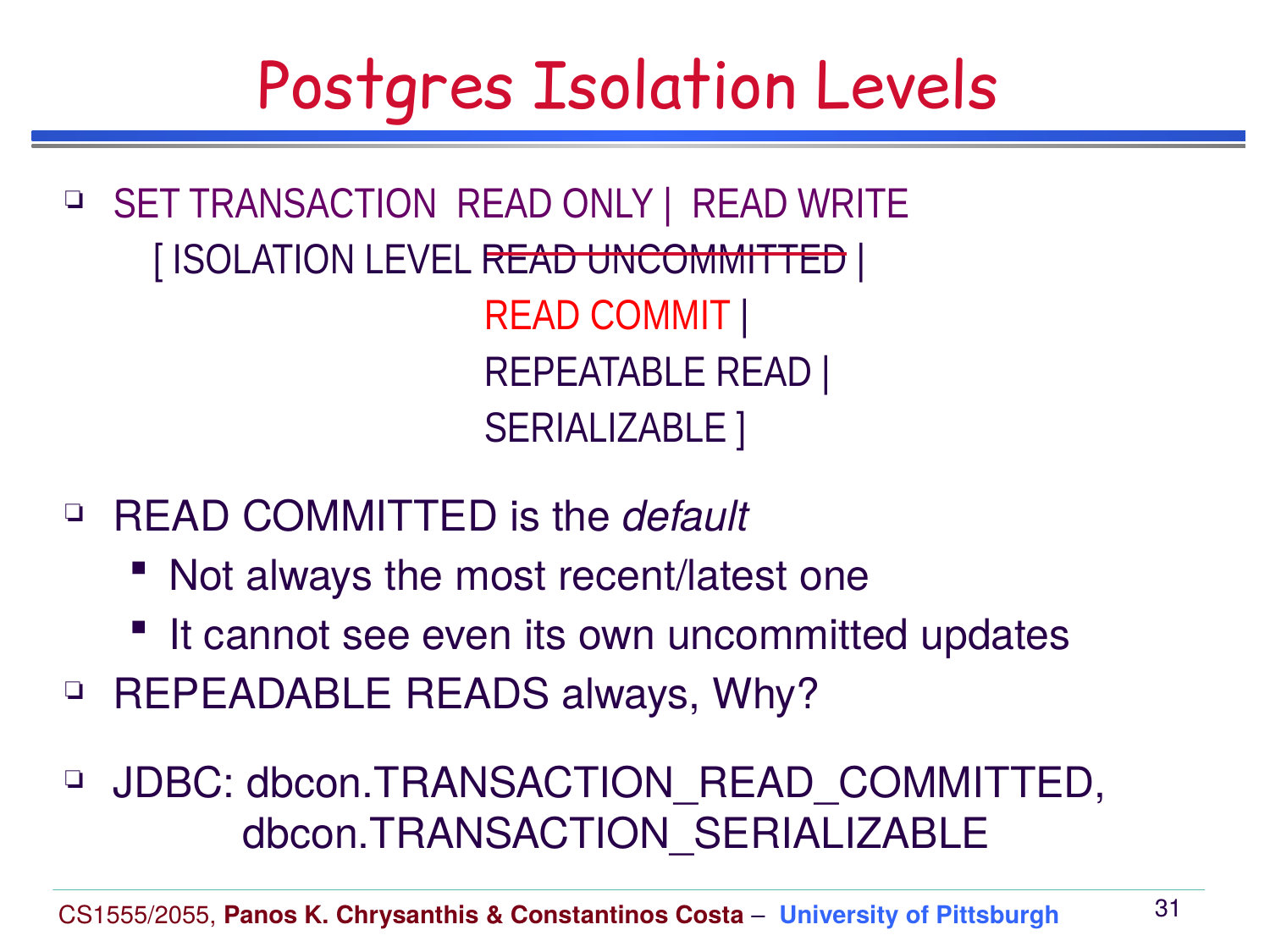

# Postgres Isolation Levels
SET TRANSACTION  READ ONLY |  READ WRITE
         [ ISOLATION LEVEL READ UNCOMMITTED |
                                           READ COMMIT |
                                           REPEATABLE READ |
                                           SERIALIZABLE ]

READ COMMITTED is the default
Not always the most recent/latest one
It cannot see even its own uncommitted updates
REPEADABLE READS always, Why?

JDBC: dbcon.TRANSACTION_READ_COMMITTED,
           dbcon.TRANSACTION_SERIALIZABLE